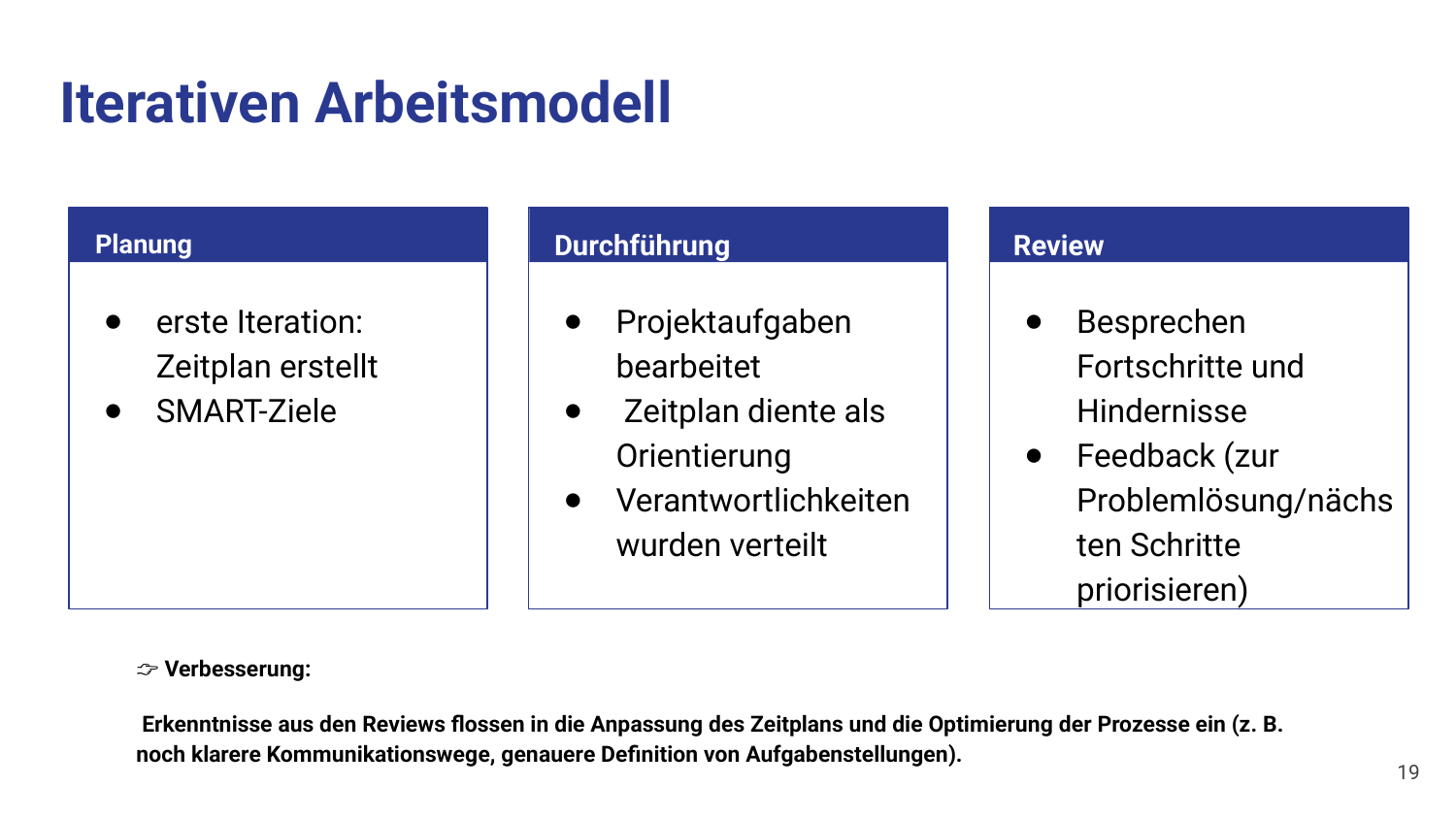

# Iterativen Arbeitsmodell

Planung
Durchführung
Review

erste Iteration: Zeitplan erstellt
SMART-Ziele

Projektaufgaben bearbeitet
 Zeitplan diente als Orientierung
Verantwortlichkeiten wurden verteilt
Besprechen Fortschritte und Hindernisse
Feedback (zur Problemlösung/nächsten Schritte priorisieren)
👉 Verbesserung:
 Erkenntnisse aus den Reviews flossen in die Anpassung des Zeitplans und die Optimierung der Prozesse ein (z. B. noch klarere Kommunikationswege, genauere Definition von Aufgabenstellungen).
19